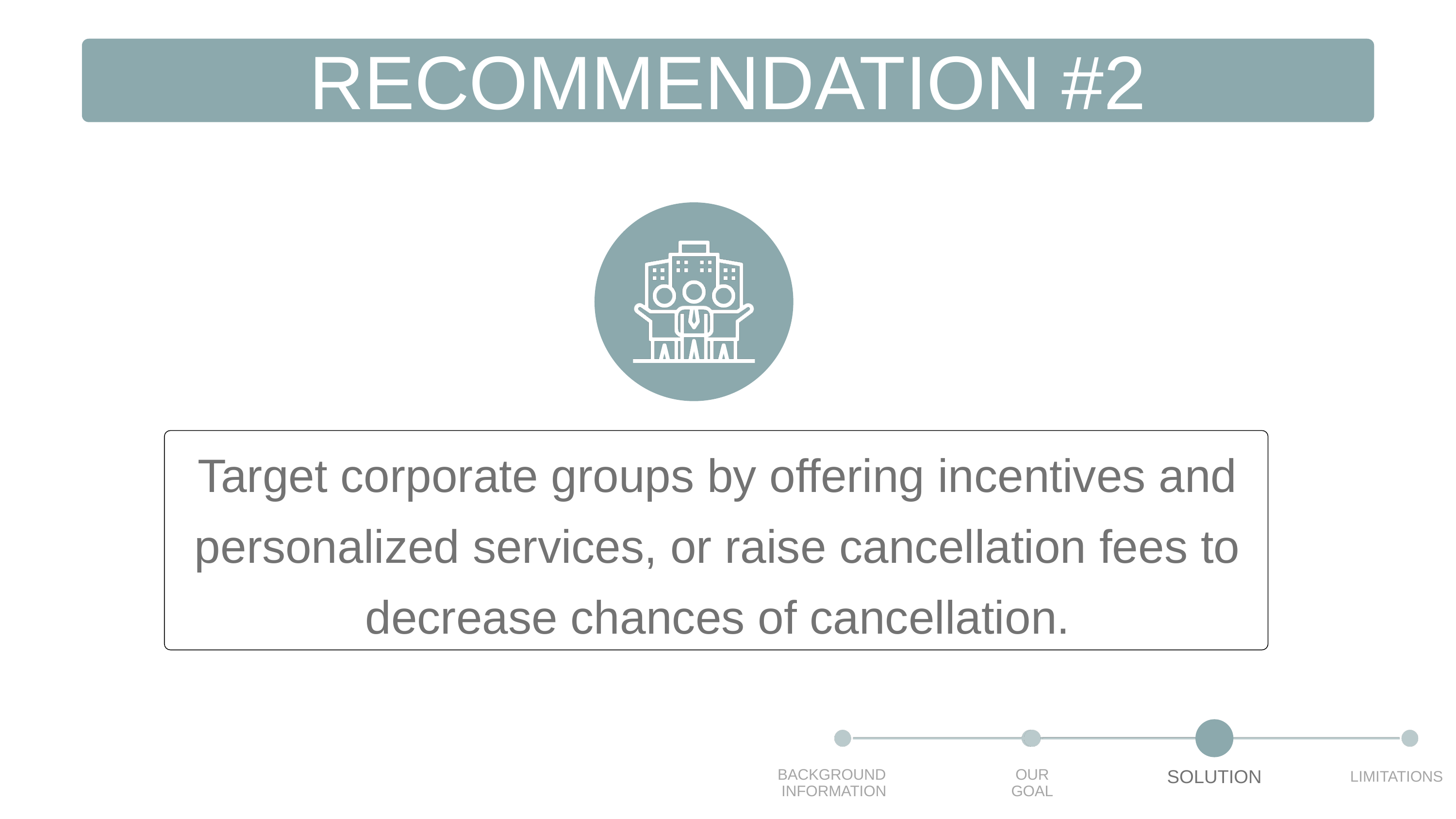

RECOMMENDATION #2

Target corporate groups by offering incentives and personalized services, or raise cancellation fees to decrease chances of cancellation.

BACKGROUND
INFORMATION
OUR
GOAL
SOLUTION
LIMITATIONS